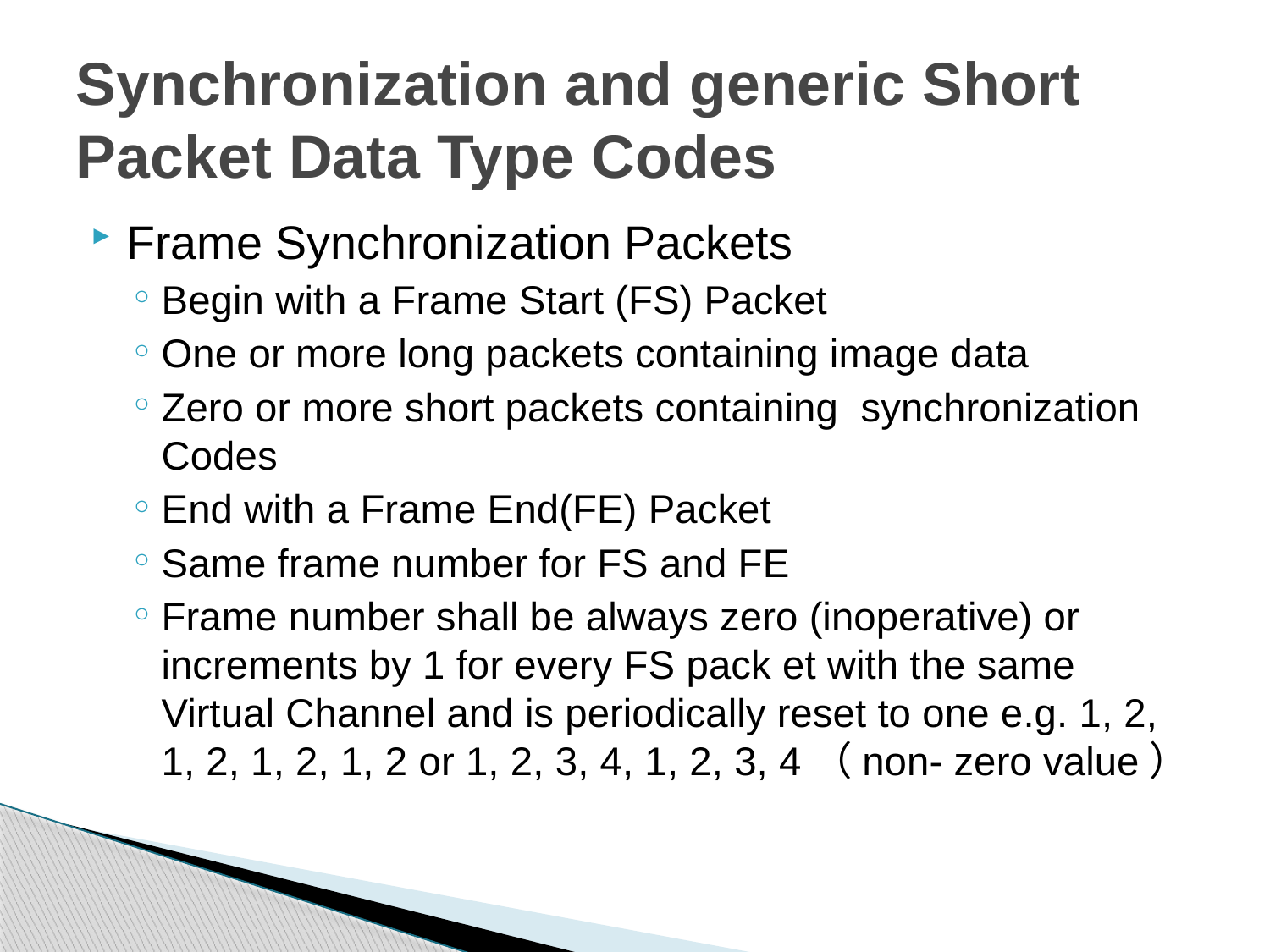

# Synchronization and generic Short Packet Data Type Codes
Frame Synchronization Packets
Begin with a Frame Start (FS) Packet
One or more long packets containing image data
Zero or more short packets containing  synchronization Codes
End with a Frame End(FE) Packet
Same frame number for FS and FE
Frame number shall be always zero (inoperative) or increments by 1 for every FS pack et with the same Virtual Channel and is periodically reset to one e.g. 1, 2, 1, 2, 1, 2, 1, 2 or 1, 2, 3, 4, 1, 2, 3, 4（non- zero value）